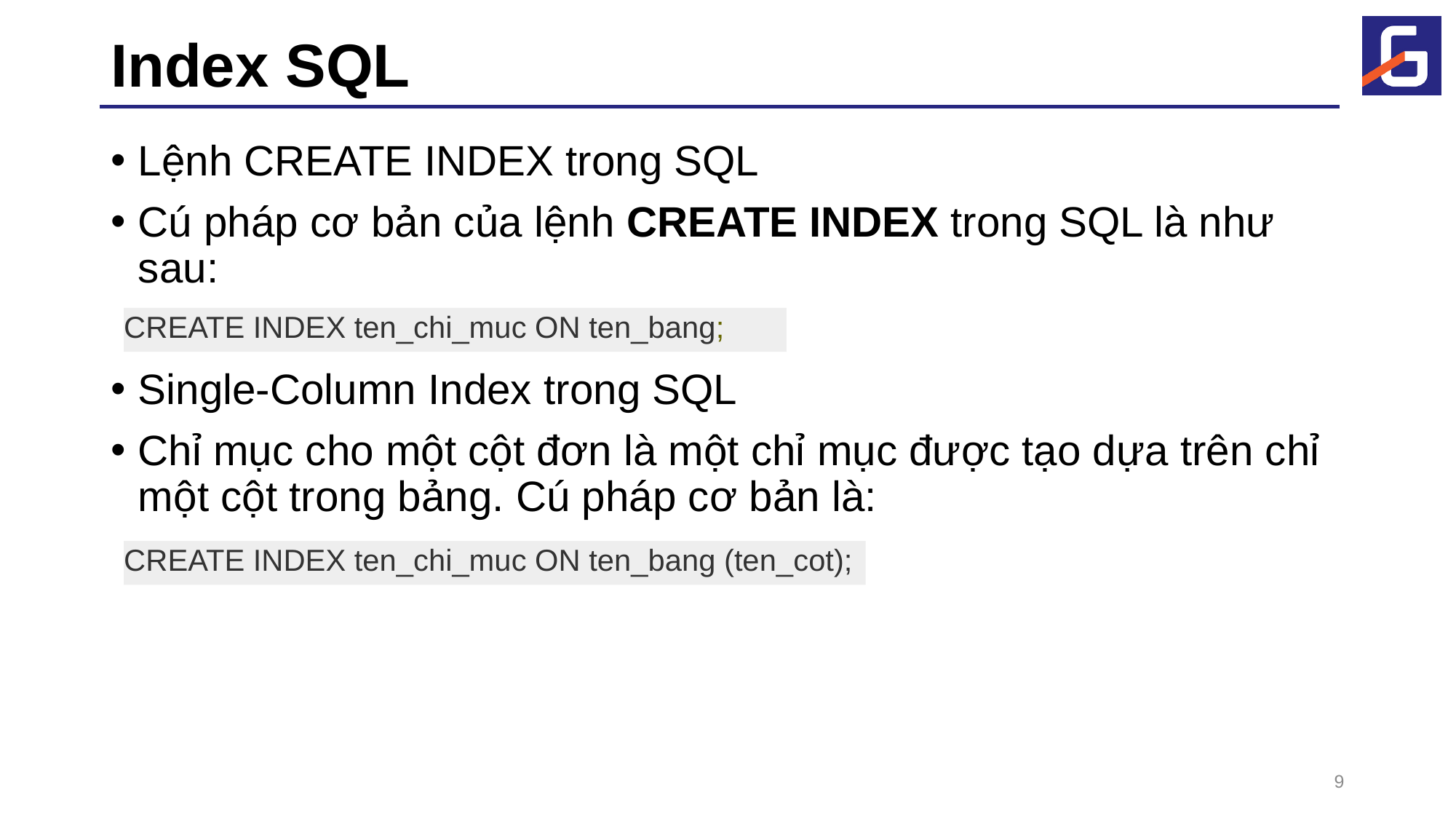

# Index SQL
Lệnh CREATE INDEX trong SQL
Cú pháp cơ bản của lệnh CREATE INDEX trong SQL là như sau:

Single-Column Index trong SQL
Chỉ mục cho một cột đơn là một chỉ mục được tạo dựa trên chỉ một cột trong bảng. Cú pháp cơ bản là:
CREATE INDEX ten_chi_muc ON ten_bang;
CREATE INDEX ten_chi_muc ON ten_bang (ten_cot);
9